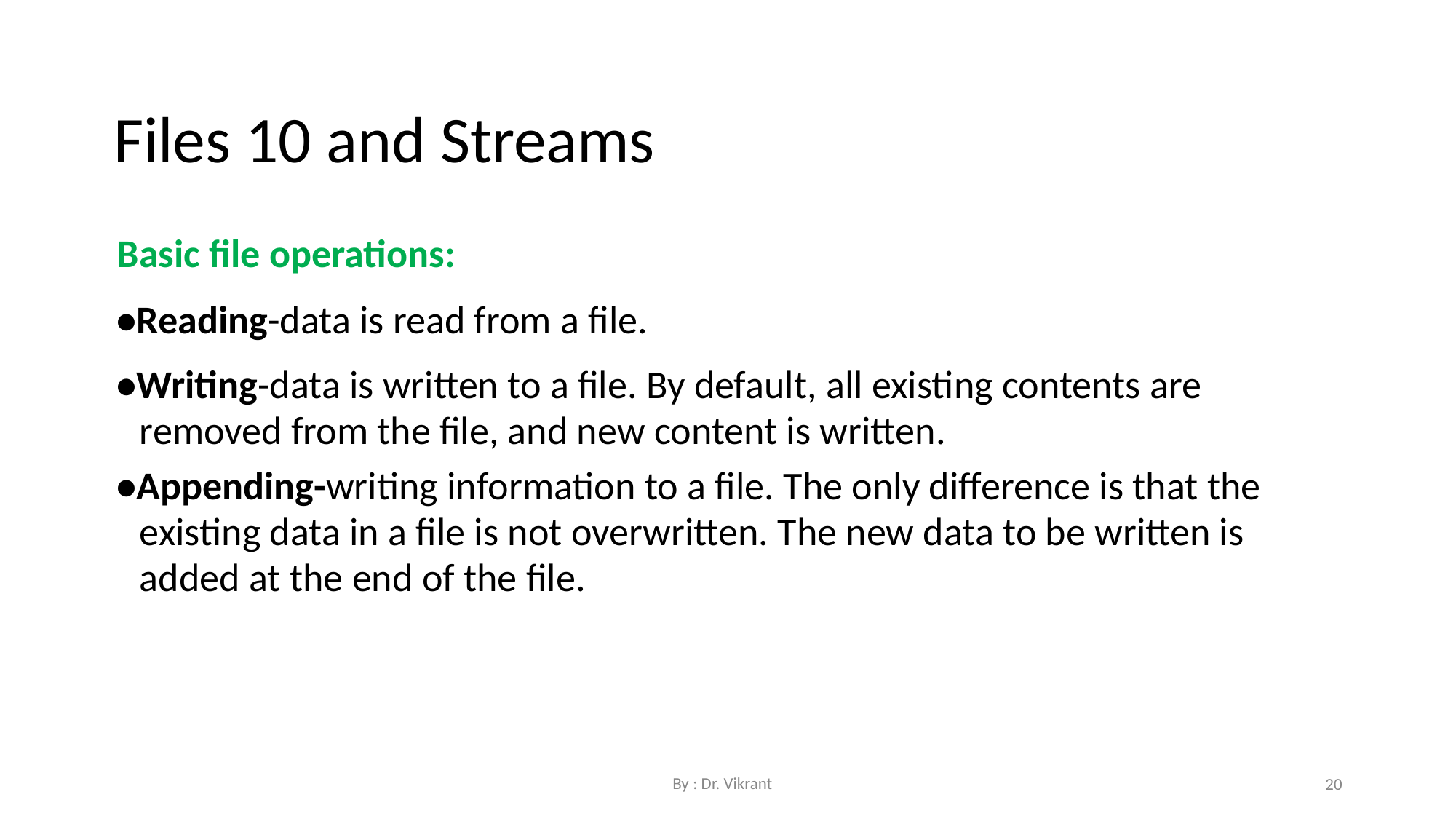

Files 10 and Streams
Basic file operations:
•Reading-data is read from a file.
•Writing-data is written to a file. By default, all existing contents are removed from the file, and new content is written.
•Appending-writing information to a file. The only difference is that the existing data in a file is not overwritten. The new data to be written is added at the end of the file.
By : Dr. Vikrant
20